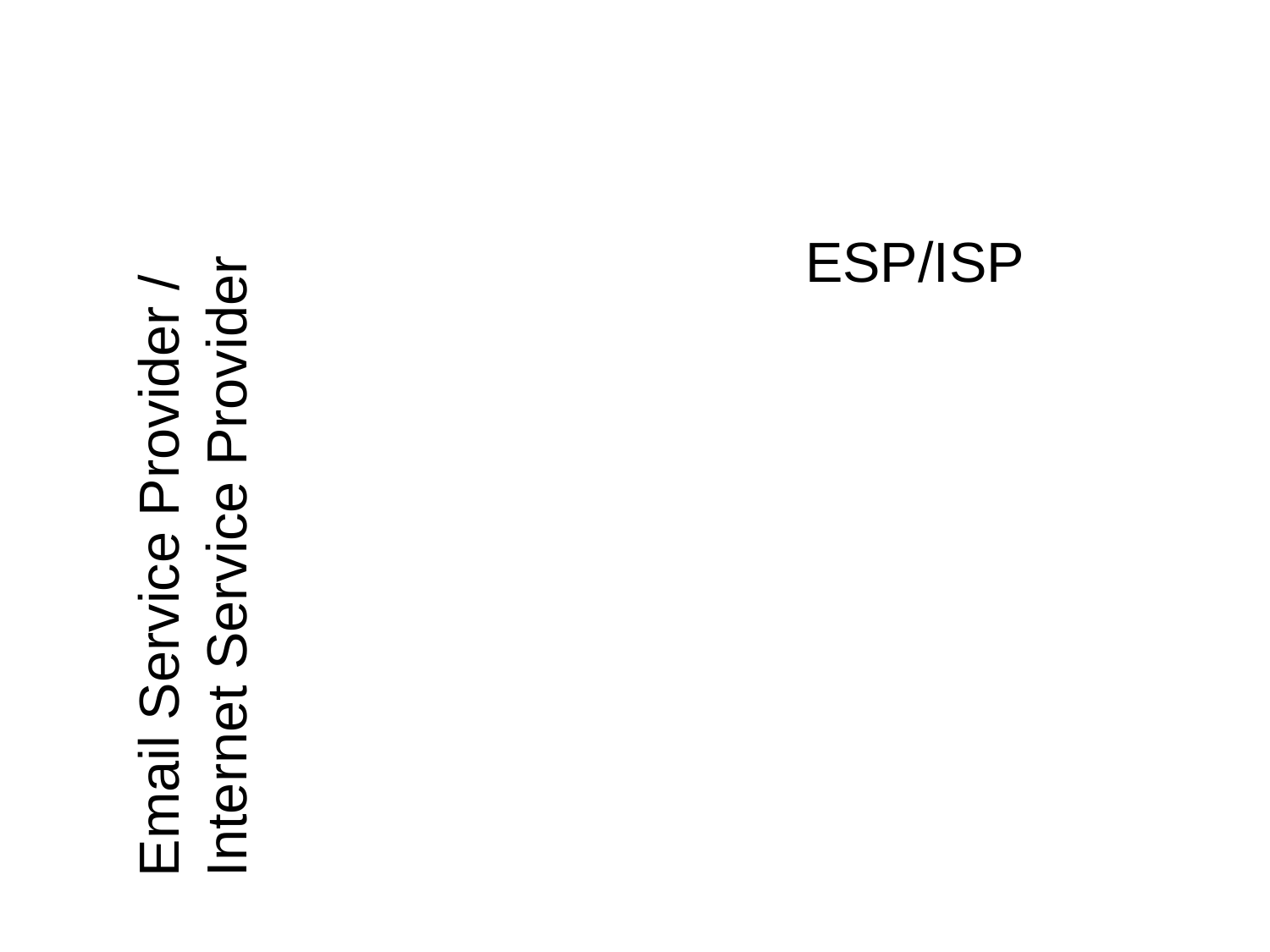

# ESP/ISP
Email Service Provider /
Internet Service Provider